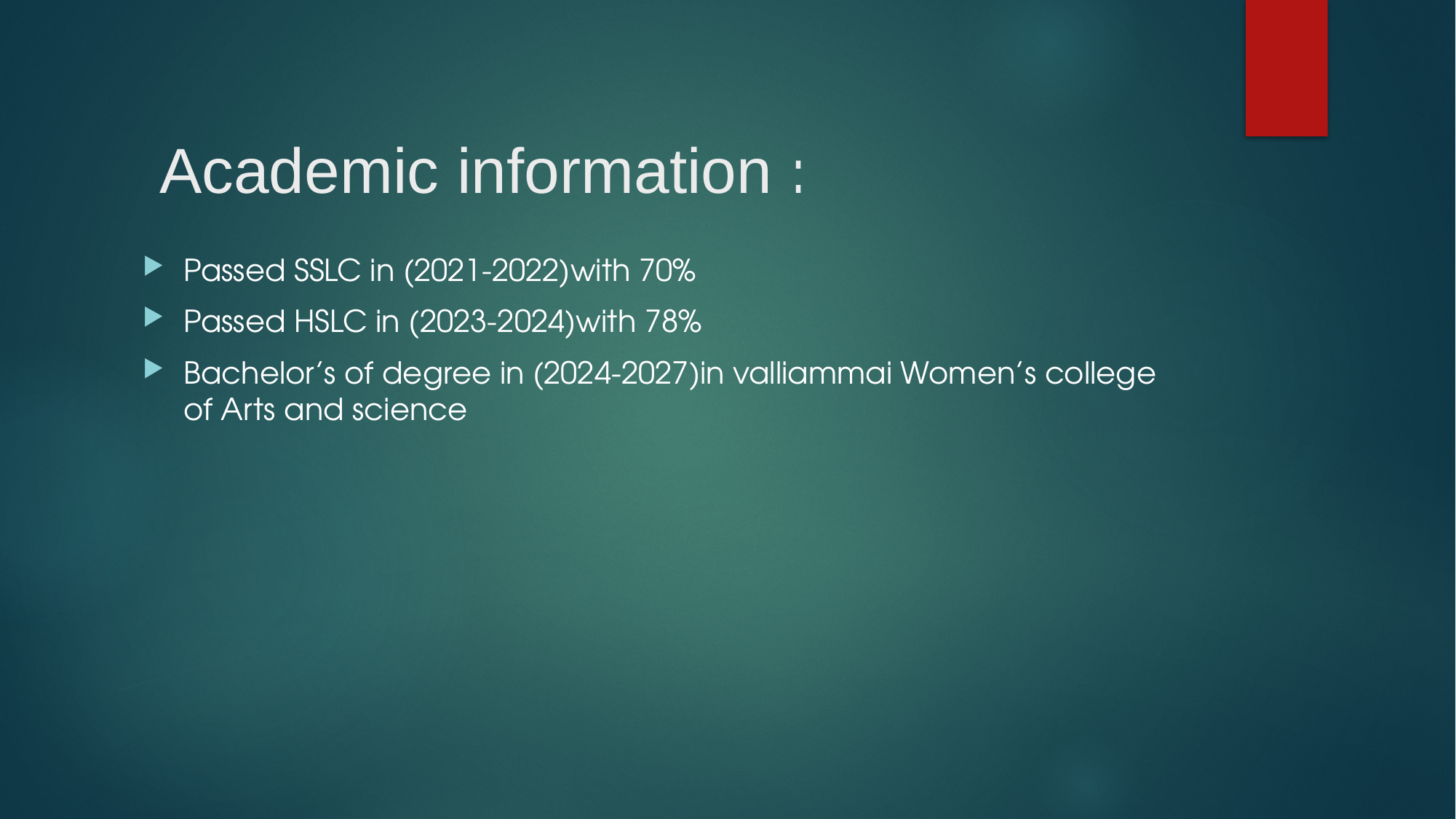

# Academic information :
Passed SSLC in (2021-2022)with 70%
Passed HSLC in (2023-2024)with 78%
Bachelor’s of degree in (2024-2027)in valliammai Women’s college of Arts and science